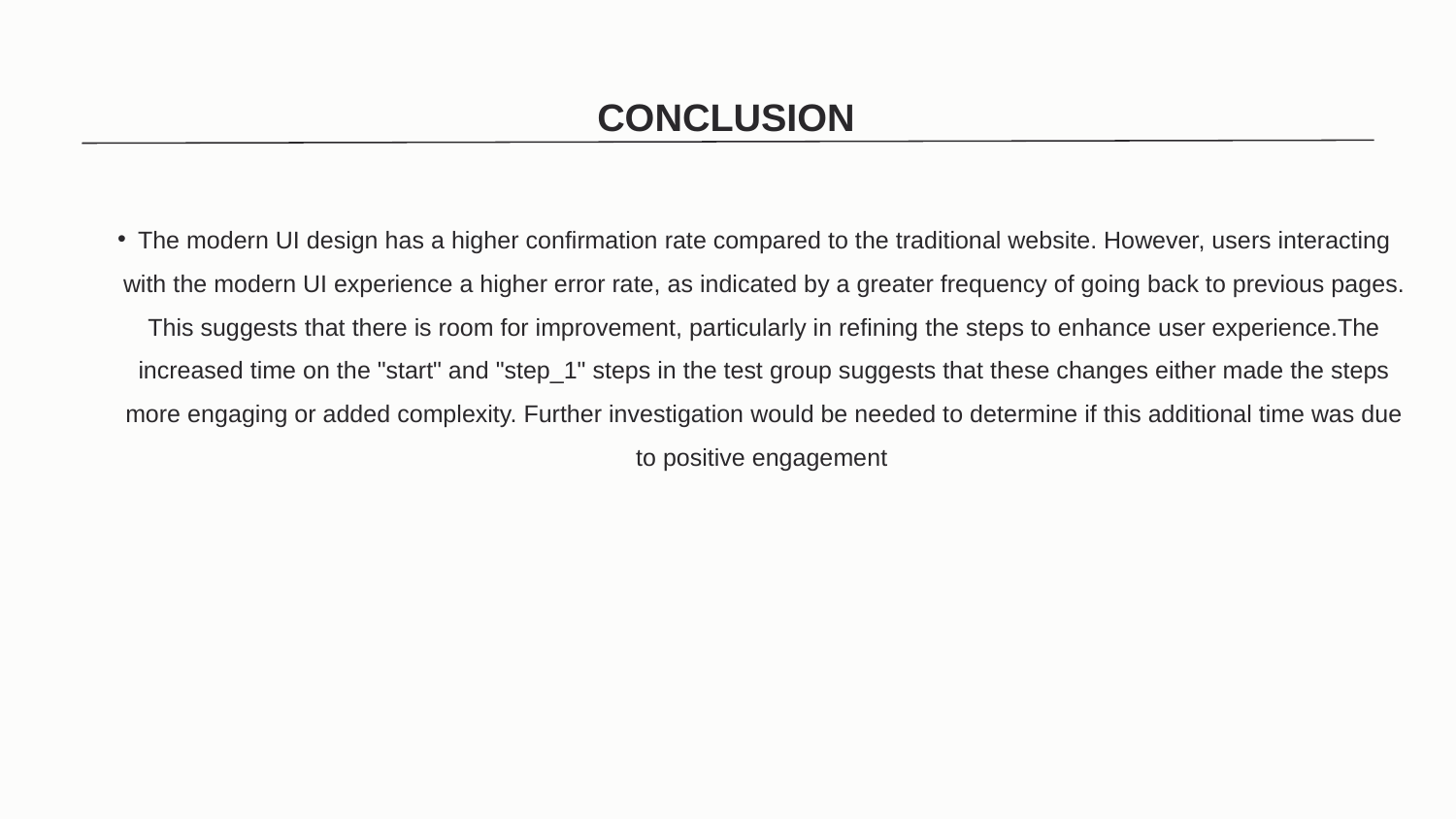

CONCLUSION

The modern UI design has a higher confirmation rate compared to the traditional website. However, users interacting with the modern UI experience a higher error rate, as indicated by a greater frequency of going back to previous pages. This suggests that there is room for improvement, particularly in refining the steps to enhance user experience.The increased time on the "start" and "step_1" steps in the test group suggests that these changes either made the steps more engaging or added complexity. Further investigation would be needed to determine if this additional time was due to positive engagement